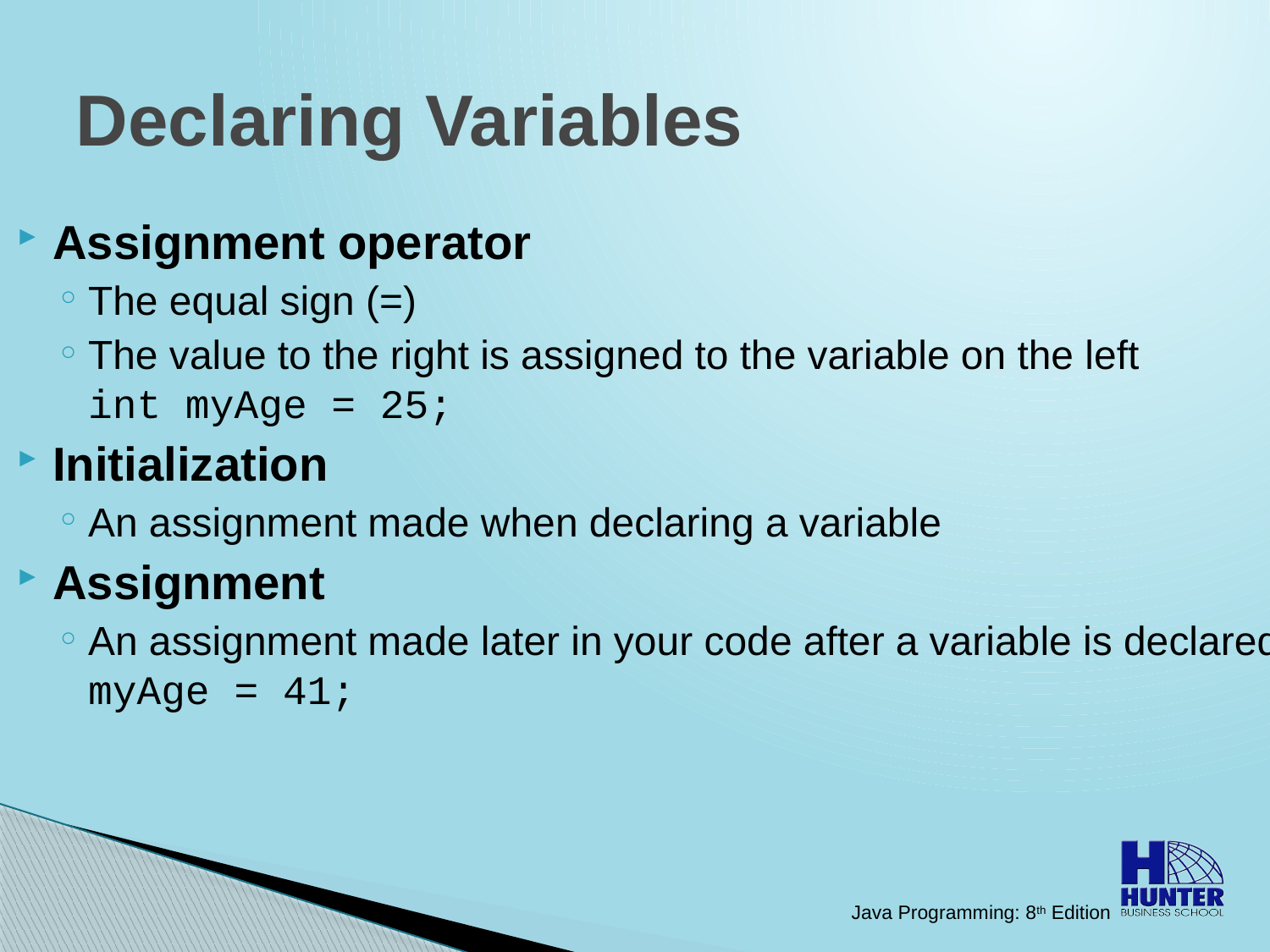

# Declaring Variables
Assignment operator
The equal sign (=)
The value to the right is assigned to the variable on the left
int myAge = 25;
Initialization
An assignment made when declaring a variable
Assignment
An assignment made later in your code after a variable is declared
myAge = 41;